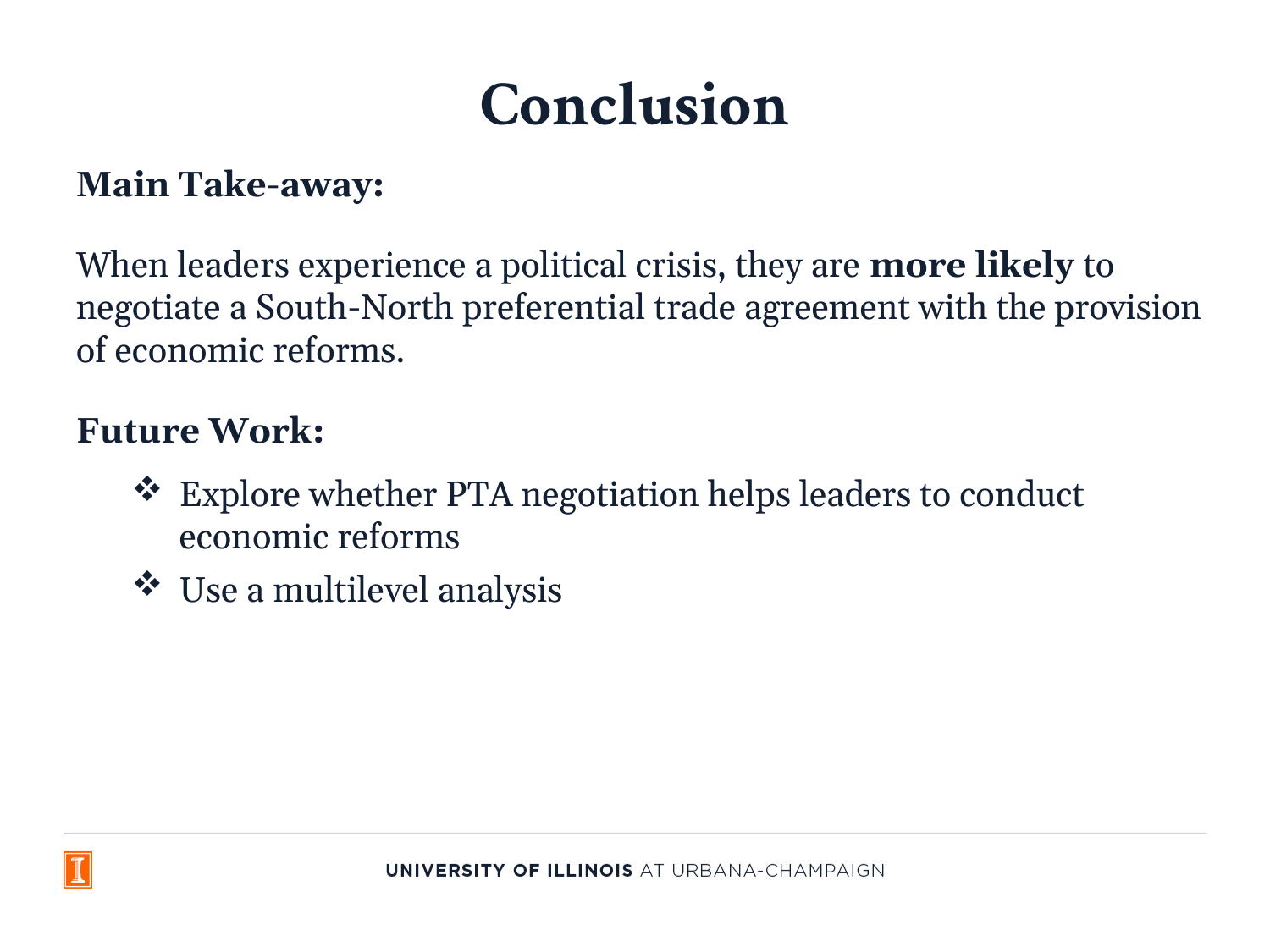

# Conclusion
Main Take-away:
When leaders experience a political crisis, they are more likely to negotiate a South-North preferential trade agreement with the provision of economic reforms.
Future Work:
Explore whether PTA negotiation helps leaders to conduct economic reforms
Use a multilevel analysis